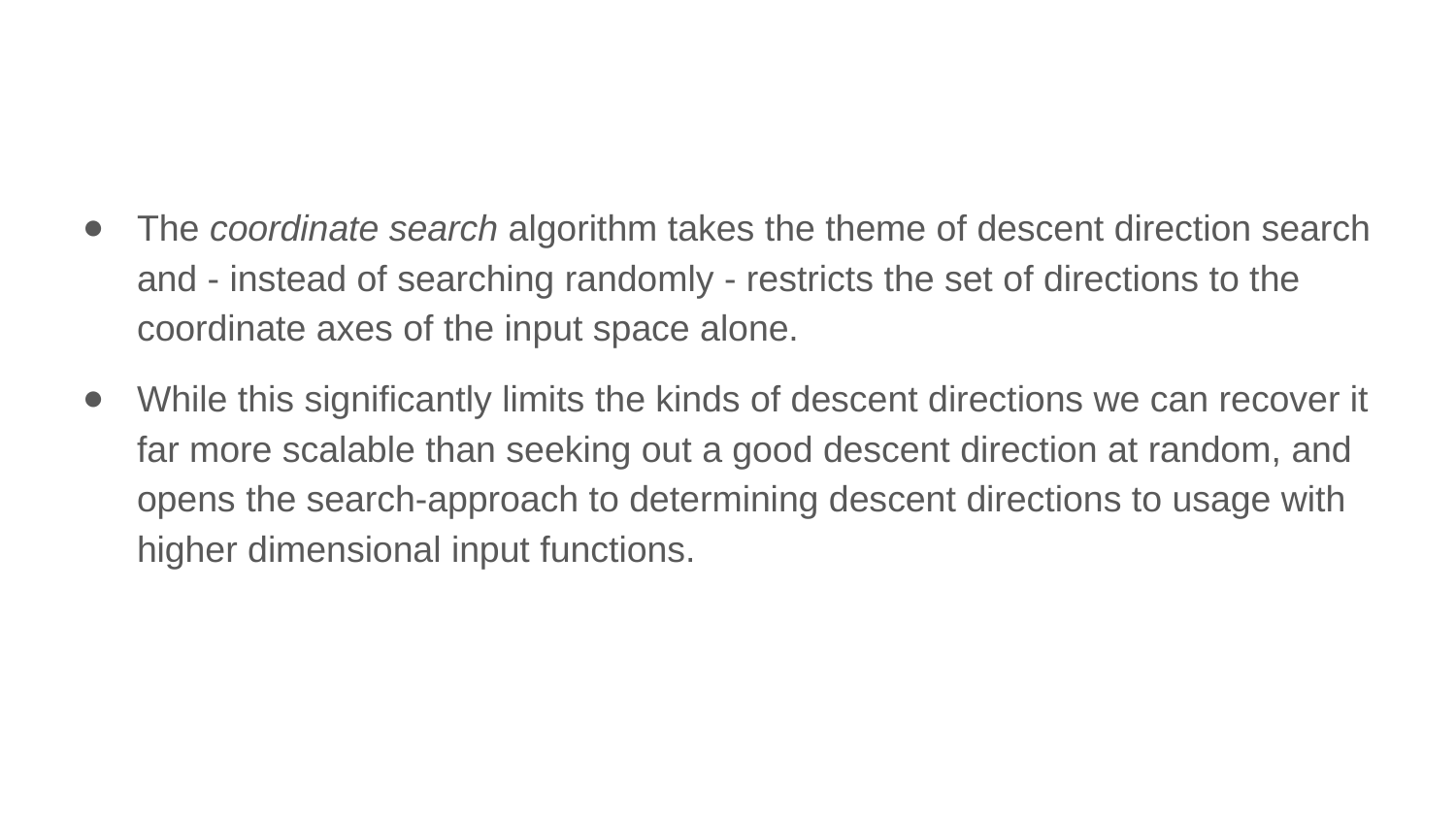

The coordinate search algorithm takes the theme of descent direction search and - instead of searching randomly - restricts the set of directions to the coordinate axes of the input space alone.
While this significantly limits the kinds of descent directions we can recover it far more scalable than seeking out a good descent direction at random, and opens the search-approach to determining descent directions to usage with higher dimensional input functions.